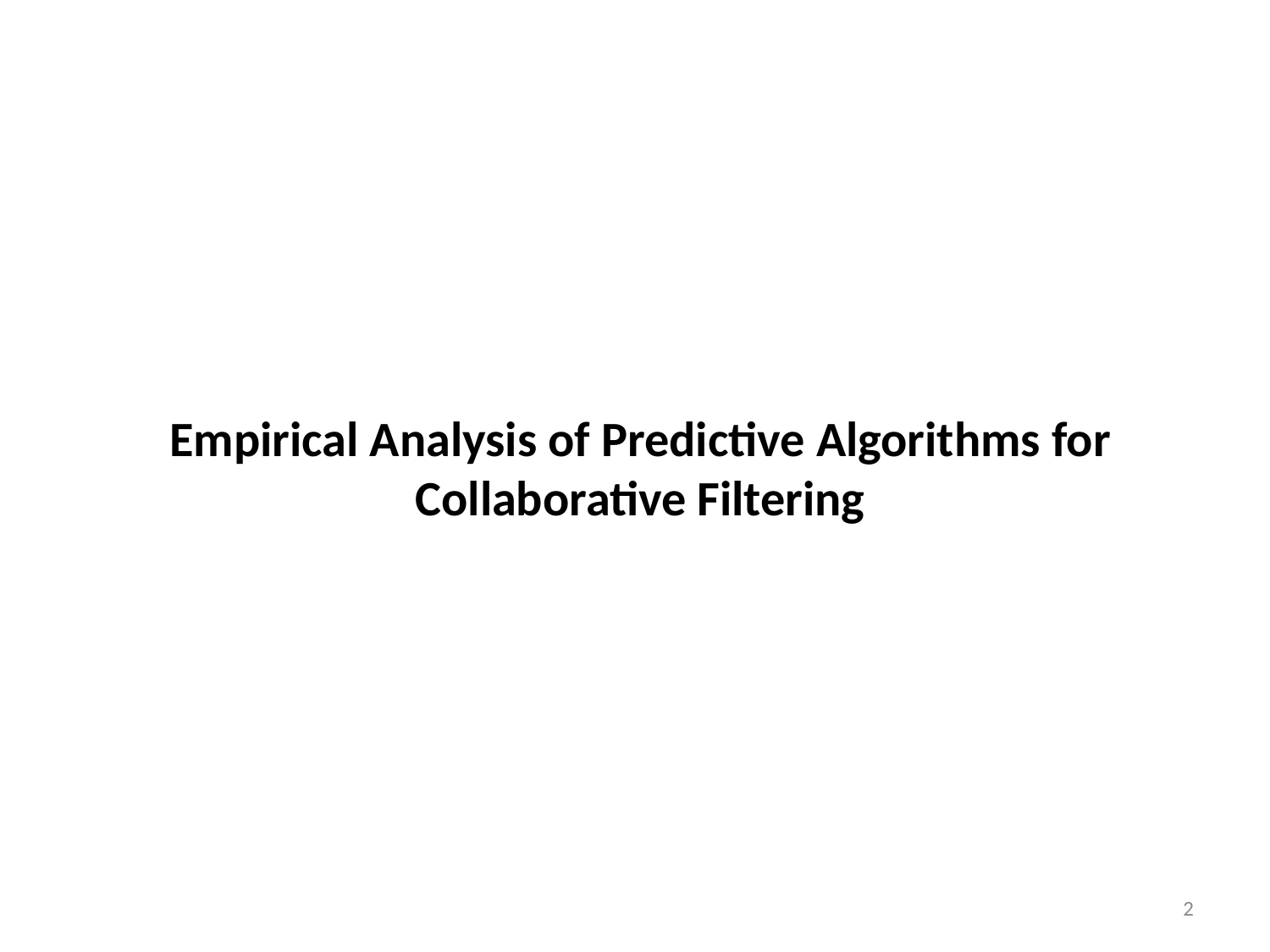

Empirical Analysis of Predictive Algorithms for Collaborative Filtering
2